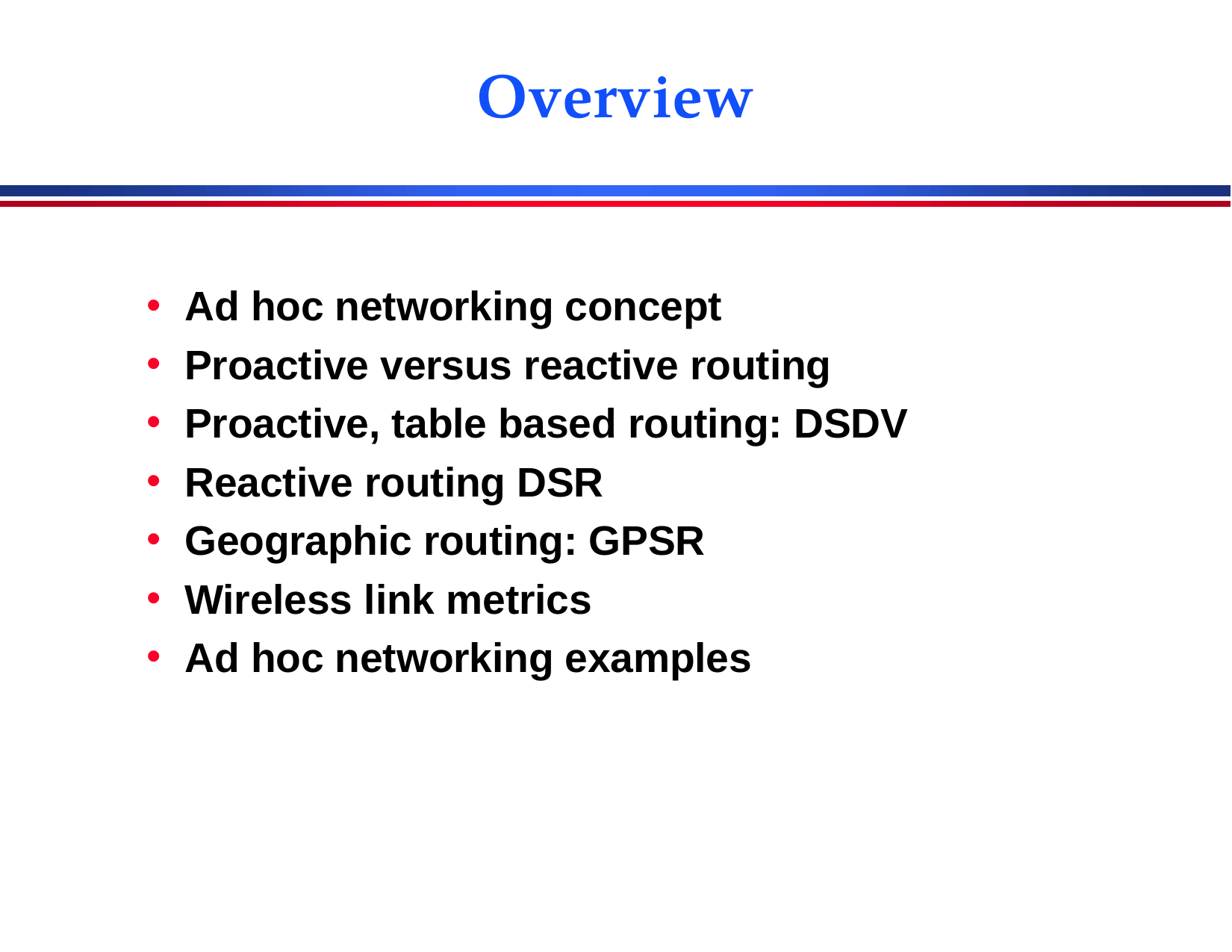

# Overview
Ad hoc networking concept
Proactive versus reactive routing
Proactive, table based routing: DSDV
Reactive routing DSR
Geographic routing: GPSR
Wireless link metrics
Ad hoc networking examples